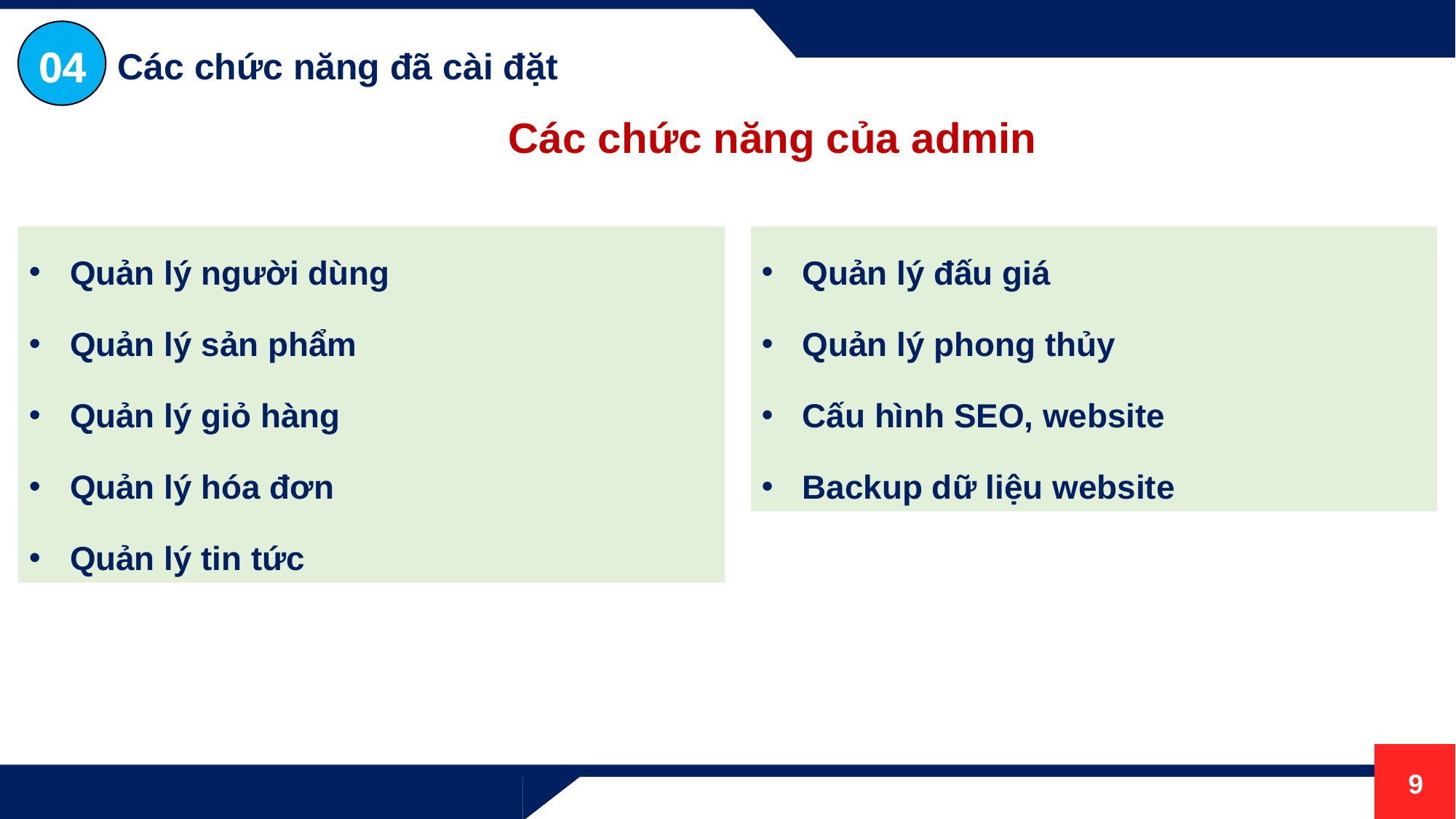

04
Các chức năng đã cài đặt
Các chức năng của admin
Quản lý người dùng
Quản lý sản phẩm
Quản lý giỏ hàng
Quản lý hóa đơn
Quản lý tin tức
Quản lý đấu giá
Quản lý phong thủy
Cấu hình SEO, website
Backup dữ liệu website

9